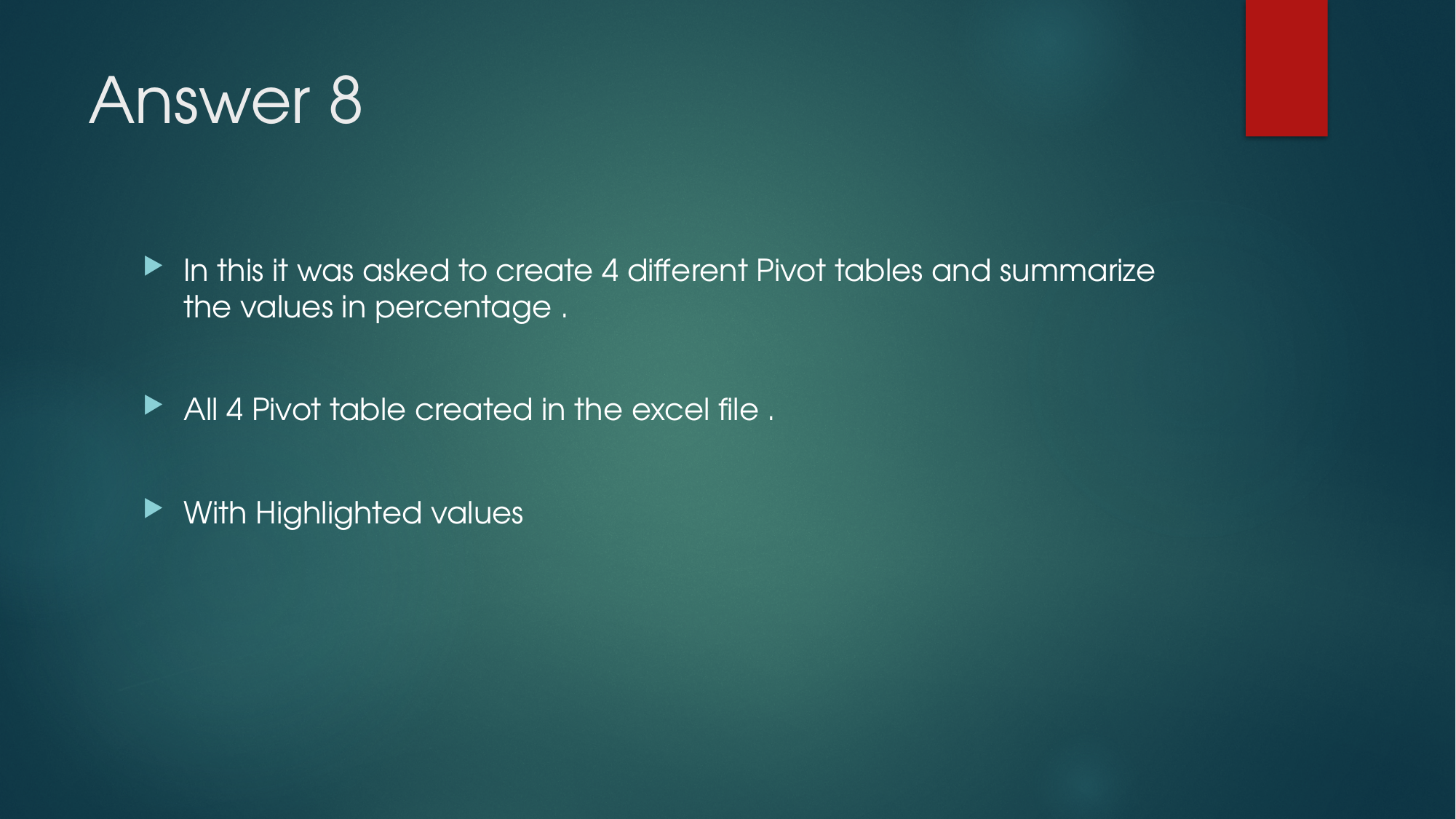

# Answer 8
In this it was asked to create 4 different Pivot tables and summarize the values in percentage .

All 4 Pivot table created in the excel file .

With Highlighted values